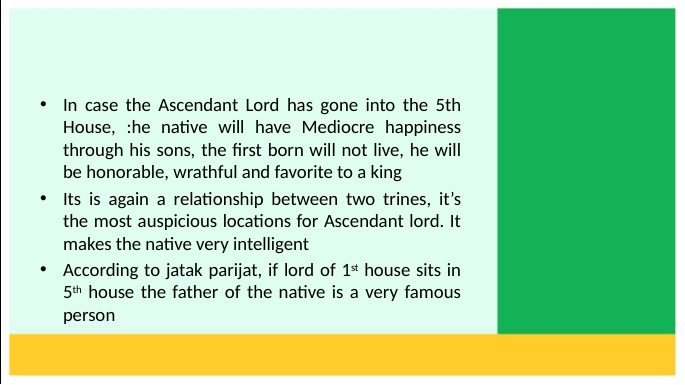

In case the Ascendant Lord has gone into the 5th House, :he native will have Mediocre happiness through his sons, the first born will not live, he will be honorable, wrathful and favorite to a king
Its is again a relationship between two trines, it’s the most auspicious locations for Ascendant lord. It makes the native very intelligent
According to jatak parijat, if lord of 1st house sits in 5th house the father of the native is a very famous person